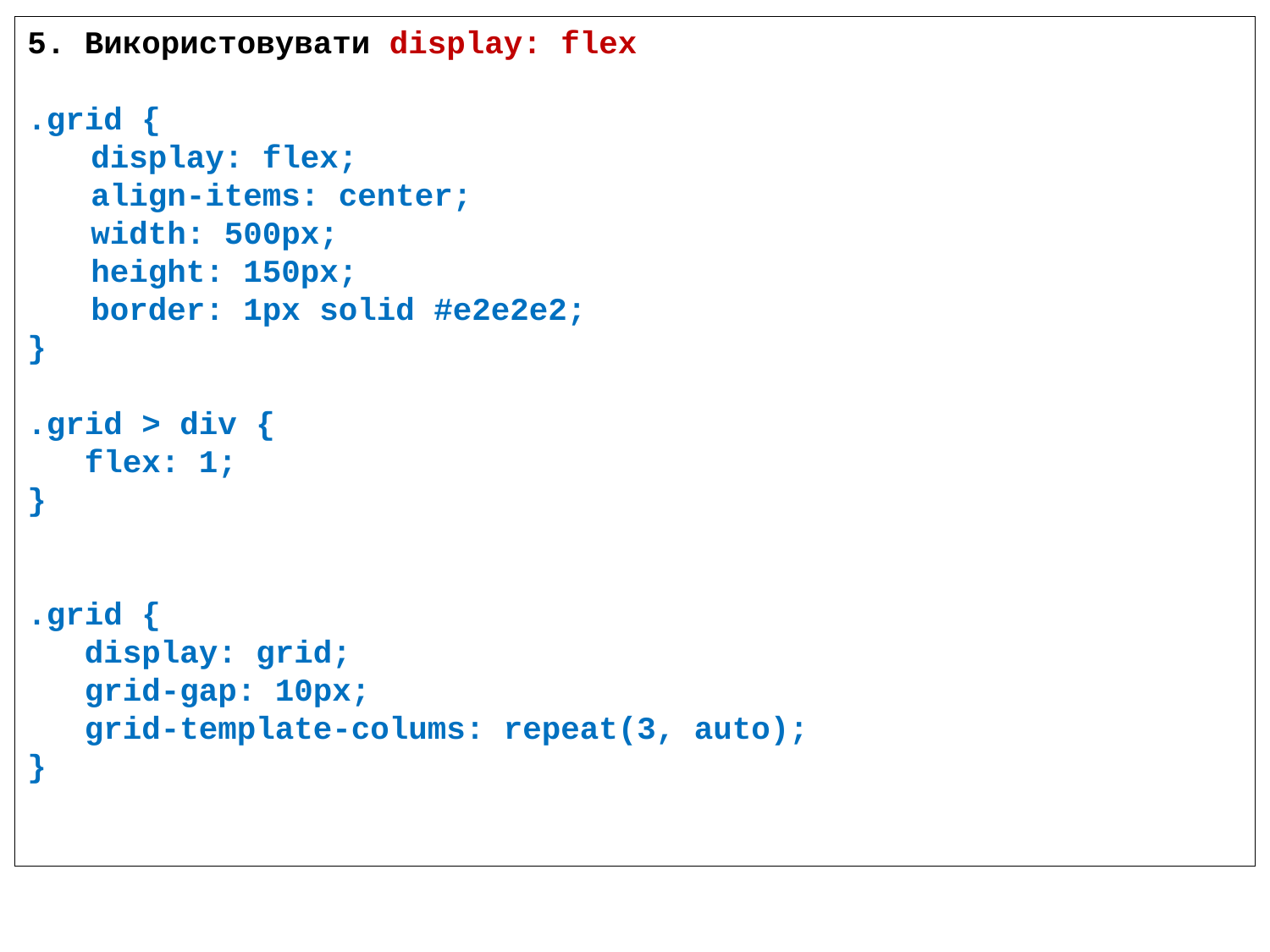

5. Використовувати display: flex

.grid {
display: flex;
align-items: center;
width: 500px;
height: 150px;
border: 1px solid #e2e2e2;
}

.grid > div {
   flex: 1;
}

.grid {
   display: grid;
   grid-gap: 10px;
   grid-template-colums: repeat(3, auto);
}